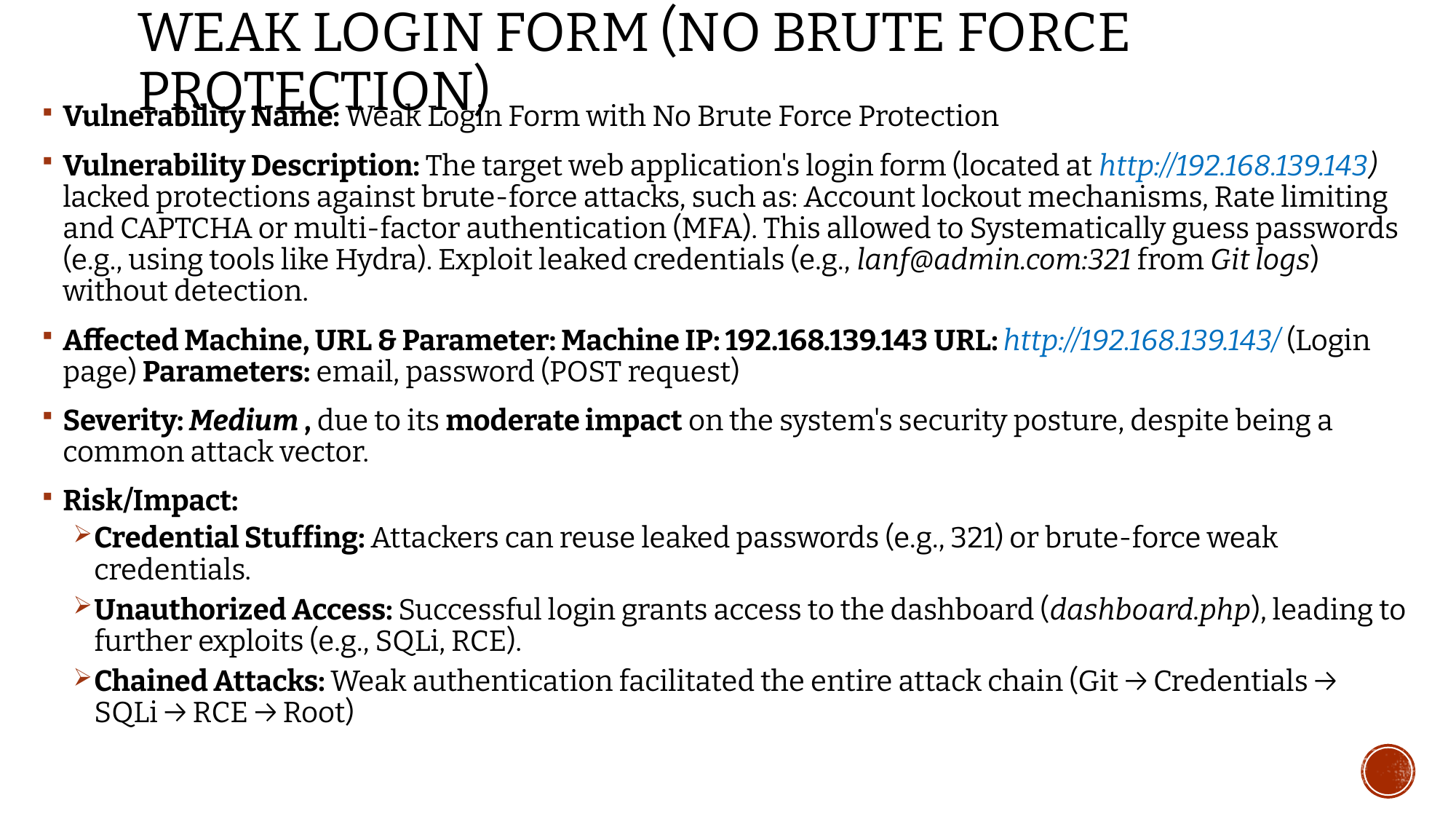

# Weak Login Form (No Brute Force Protection)
Vulnerability Name: Weak Login Form with No Brute Force Protection
Vulnerability Description: The target web application's login form (located at http://192.168.139.143) lacked protections against brute-force attacks, such as: Account lockout mechanisms, Rate limiting and CAPTCHA or multi-factor authentication (MFA). This allowed to Systematically guess passwords (e.g., using tools like Hydra). Exploit leaked credentials (e.g., lanf@admin.com:321 from Git logs) without detection.
Affected Machine, URL & Parameter: Machine IP: 192.168.139.143 URL: http://192.168.139.143/ (Login page) Parameters: email, password (POST request)
Severity: Medium , due to its moderate impact on the system's security posture, despite being a common attack vector.
Risk/Impact:
Credential Stuffing: Attackers can reuse leaked passwords (e.g., 321) or brute-force weak credentials.
Unauthorized Access: Successful login grants access to the dashboard (dashboard.php), leading to further exploits (e.g., SQLi, RCE).
Chained Attacks: Weak authentication facilitated the entire attack chain (Git → Credentials → SQLi → RCE → Root)